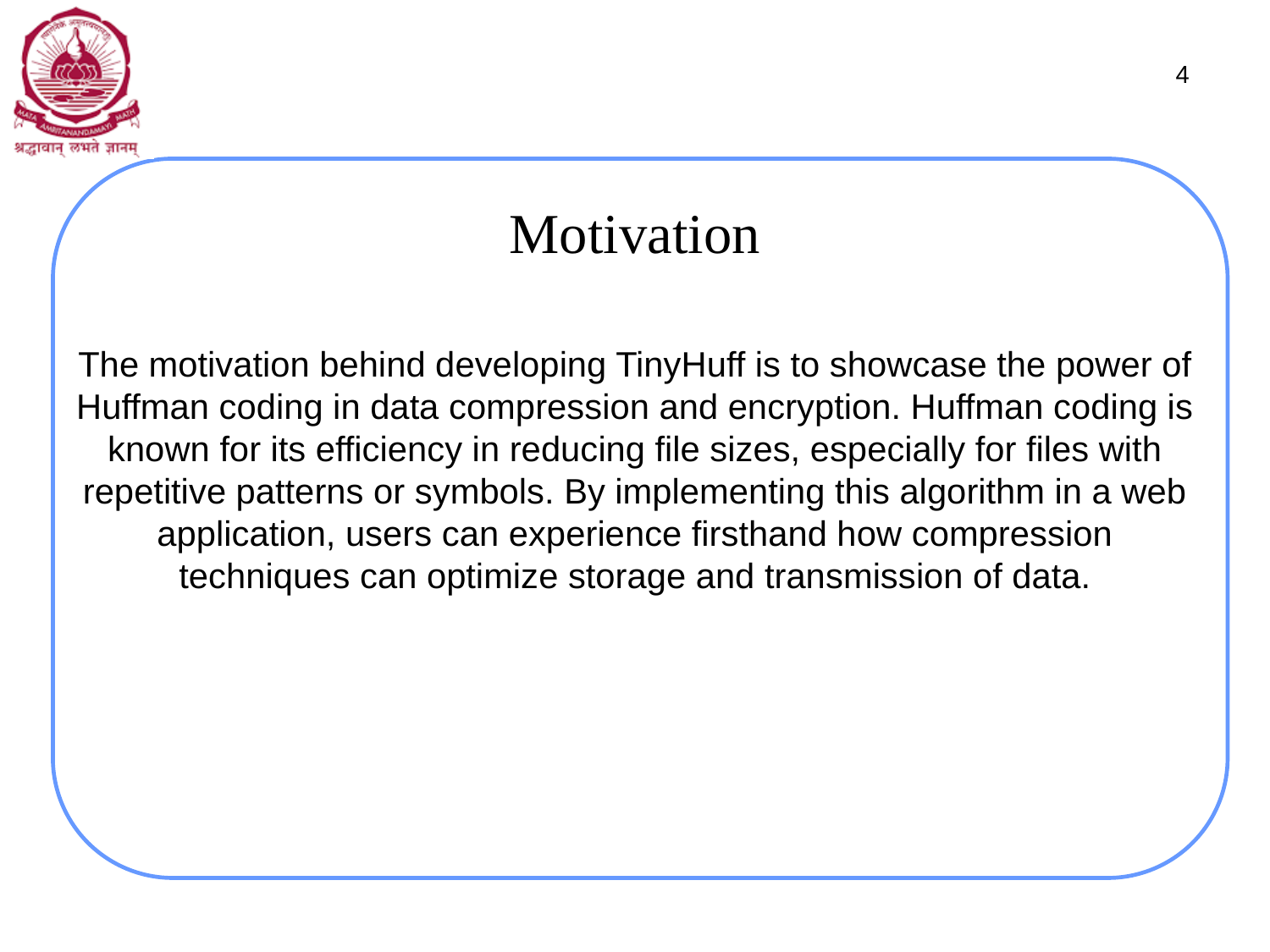

4
# Motivation
The motivation behind developing TinyHuff is to showcase the power of Huffman coding in data compression and encryption. Huffman coding is known for its efficiency in reducing file sizes, especially for files with repetitive patterns or symbols. By implementing this algorithm in a web application, users can experience firsthand how compression techniques can optimize storage and transmission of data.​